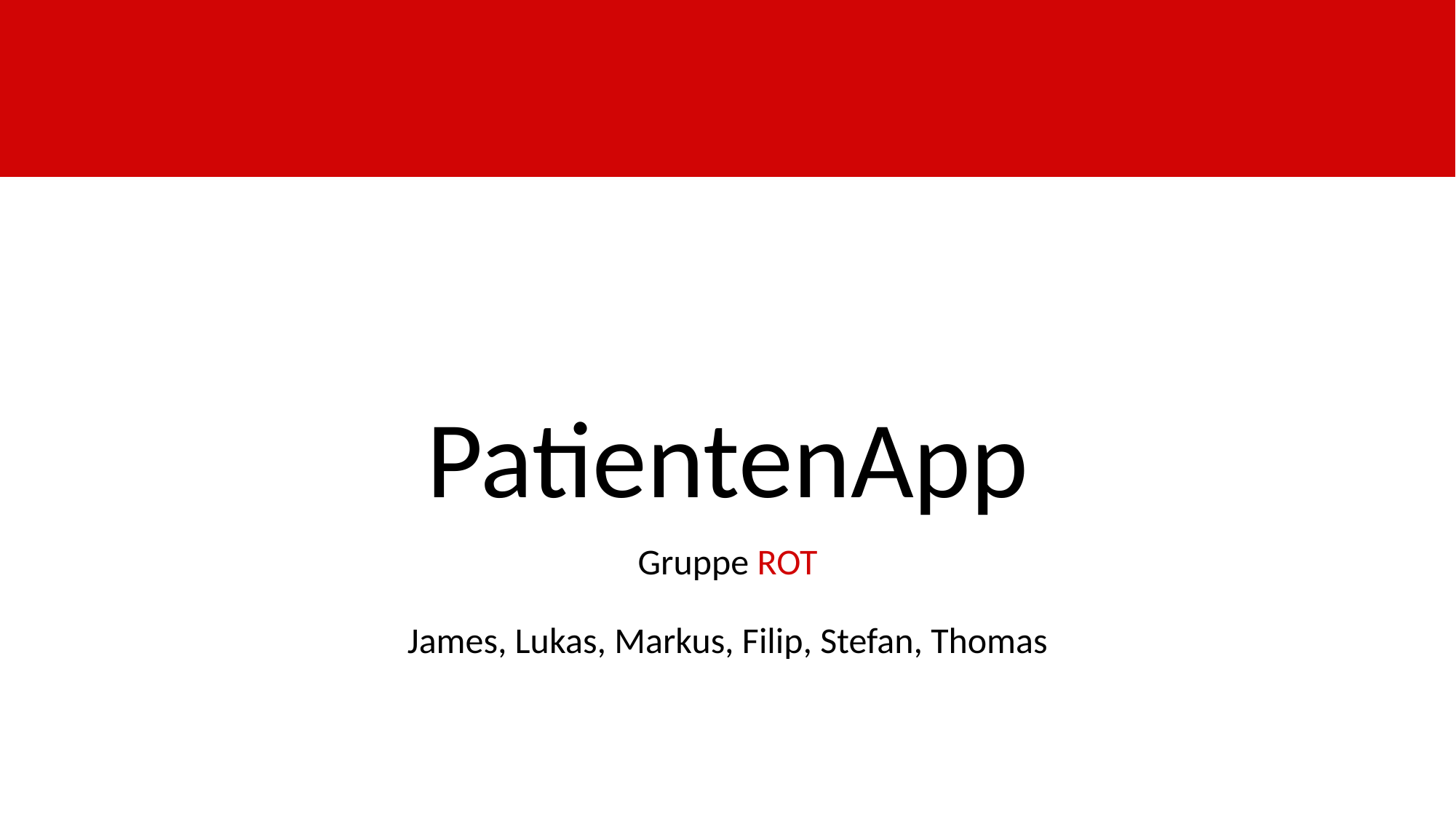

# PatientenApp
Gruppe ROT
James, Lukas, Markus, Filip, Stefan, Thomas